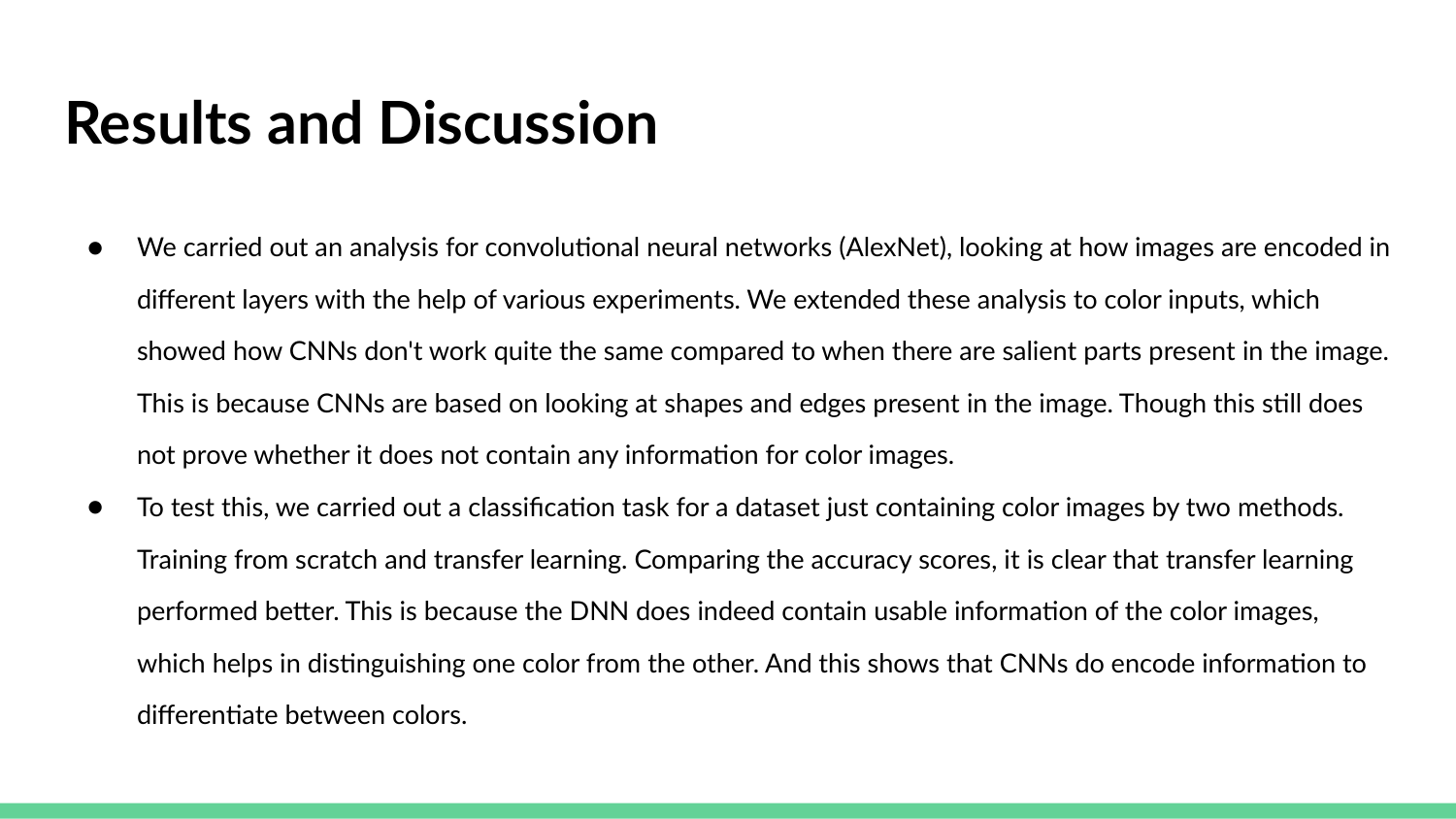

# Results and Discussion
We carried out an analysis for convolutional neural networks (AlexNet), looking at how images are encoded in different layers with the help of various experiments. We extended these analysis to color inputs, which showed how CNNs don't work quite the same compared to when there are salient parts present in the image. This is because CNNs are based on looking at shapes and edges present in the image. Though this still does not prove whether it does not contain any information for color images.
To test this, we carried out a classification task for a dataset just containing color images by two methods. Training from scratch and transfer learning. Comparing the accuracy scores, it is clear that transfer learning performed better. This is because the DNN does indeed contain usable information of the color images, which helps in distinguishing one color from the other. And this shows that CNNs do encode information to differentiate between colors.